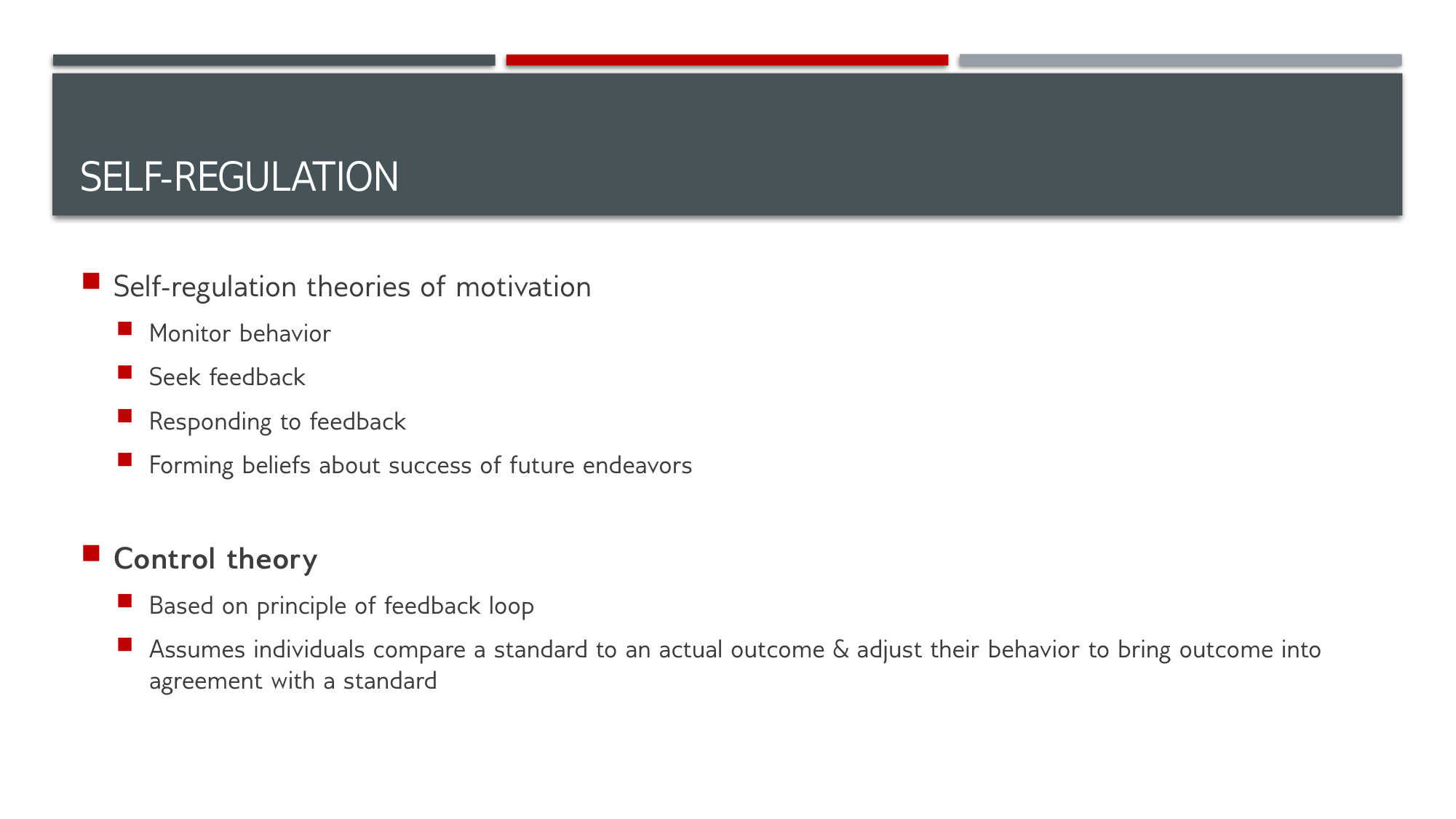

# Self-Regulation
Self-regulation theories of motivation
Monitor behavior
Seek feedback
Responding to feedback
Forming beliefs about success of future endeavors

Control theory
Based on principle of feedback loop
Assumes individuals compare a standard to an actual outcome & adjust their behavior to bring outcome into agreement with a standard